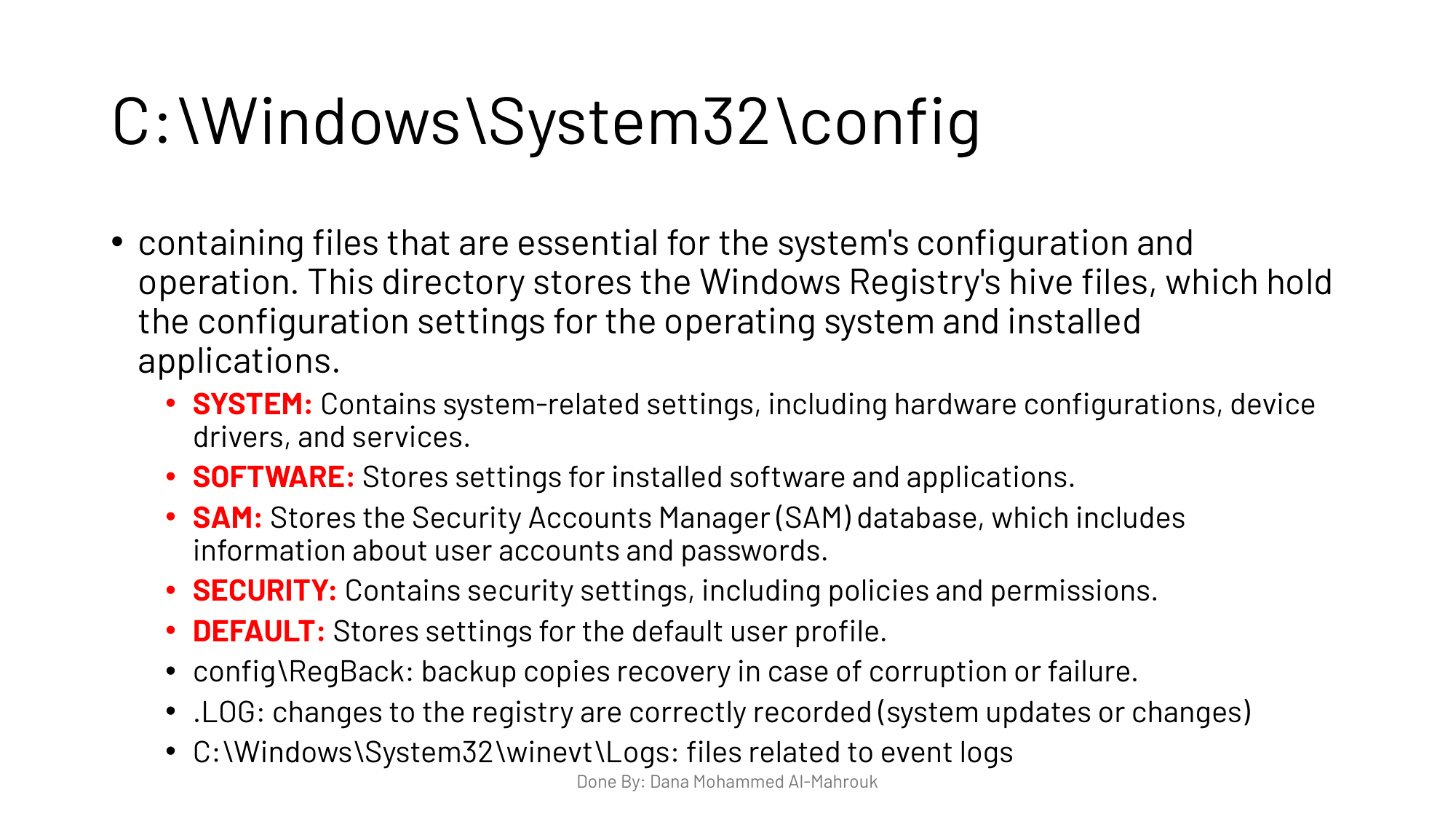

# C:\Windows\System32\config
containing files that are essential for the system's configuration and operation. This directory stores the Windows Registry's hive files, which hold the configuration settings for the operating system and installed applications.
SYSTEM: Contains system-related settings, including hardware configurations, device drivers, and services.
SOFTWARE: Stores settings for installed software and applications.
SAM: Stores the Security Accounts Manager (SAM) database, which includes information about user accounts and passwords.
SECURITY: Contains security settings, including policies and permissions.
DEFAULT: Stores settings for the default user profile.
config\RegBack: backup copies recovery in case of corruption or failure.
.LOG: changes to the registry are correctly recorded (system updates or changes)
C:\Windows\System32\winevt\Logs: files related to event logs
Done By: Dana Mohammed Al-Mahrouk